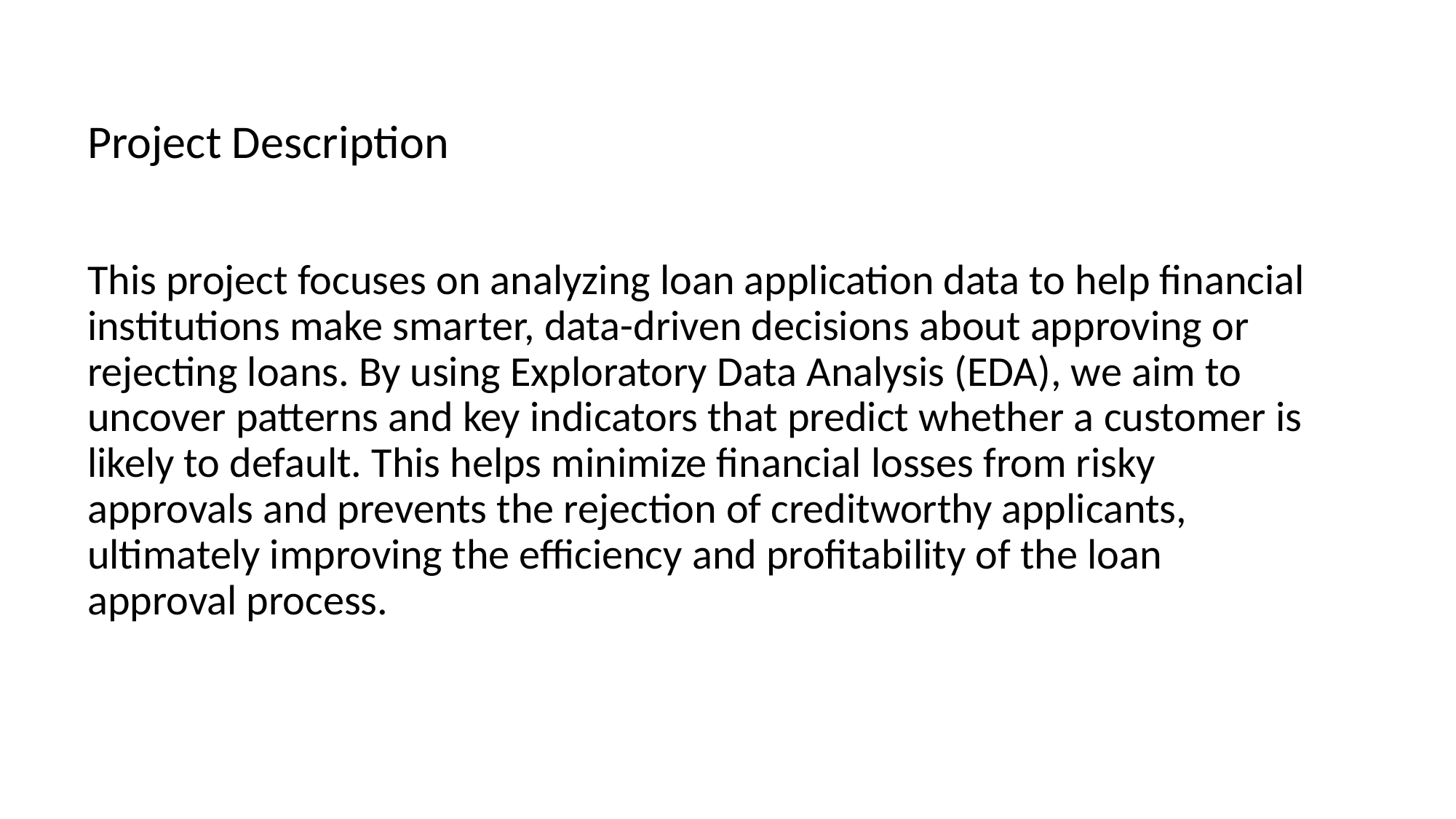

# Project Description
This project focuses on analyzing loan application data to help financial institutions make smarter, data-driven decisions about approving or rejecting loans. By using Exploratory Data Analysis (EDA), we aim to uncover patterns and key indicators that predict whether a customer is likely to default. This helps minimize financial losses from risky approvals and prevents the rejection of creditworthy applicants, ultimately improving the efficiency and profitability of the loan approval process.